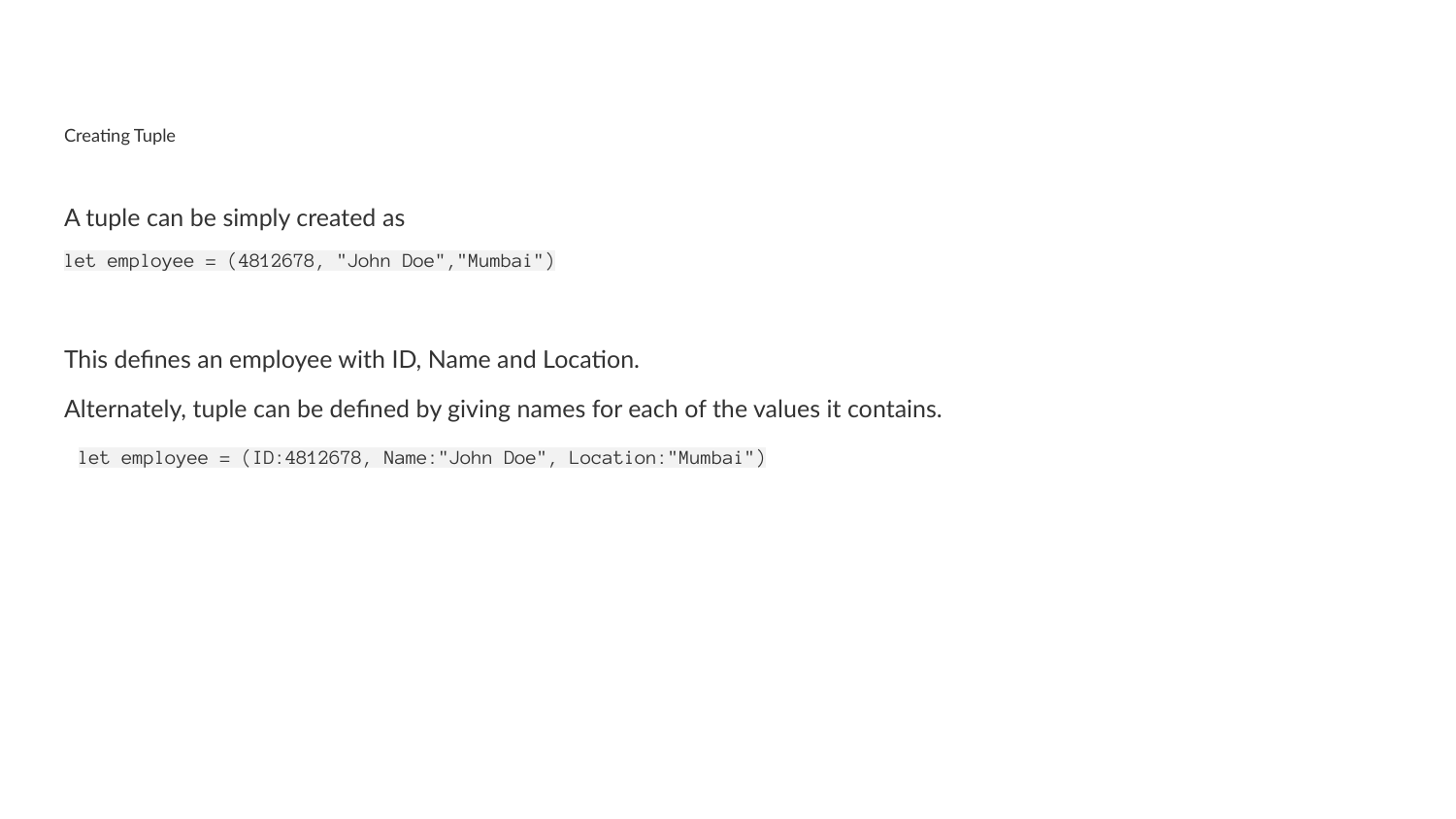

# Creating Tuple
A tuple can be simply created as
let employee = (4812678, "John Doe","Mumbai")

This defines an employee with ID, Name and Location.
Alternately, tuple can be defined by giving names for each of the values it contains.
let employee = (ID:4812678, Name:"John Doe", Location:"Mumbai")